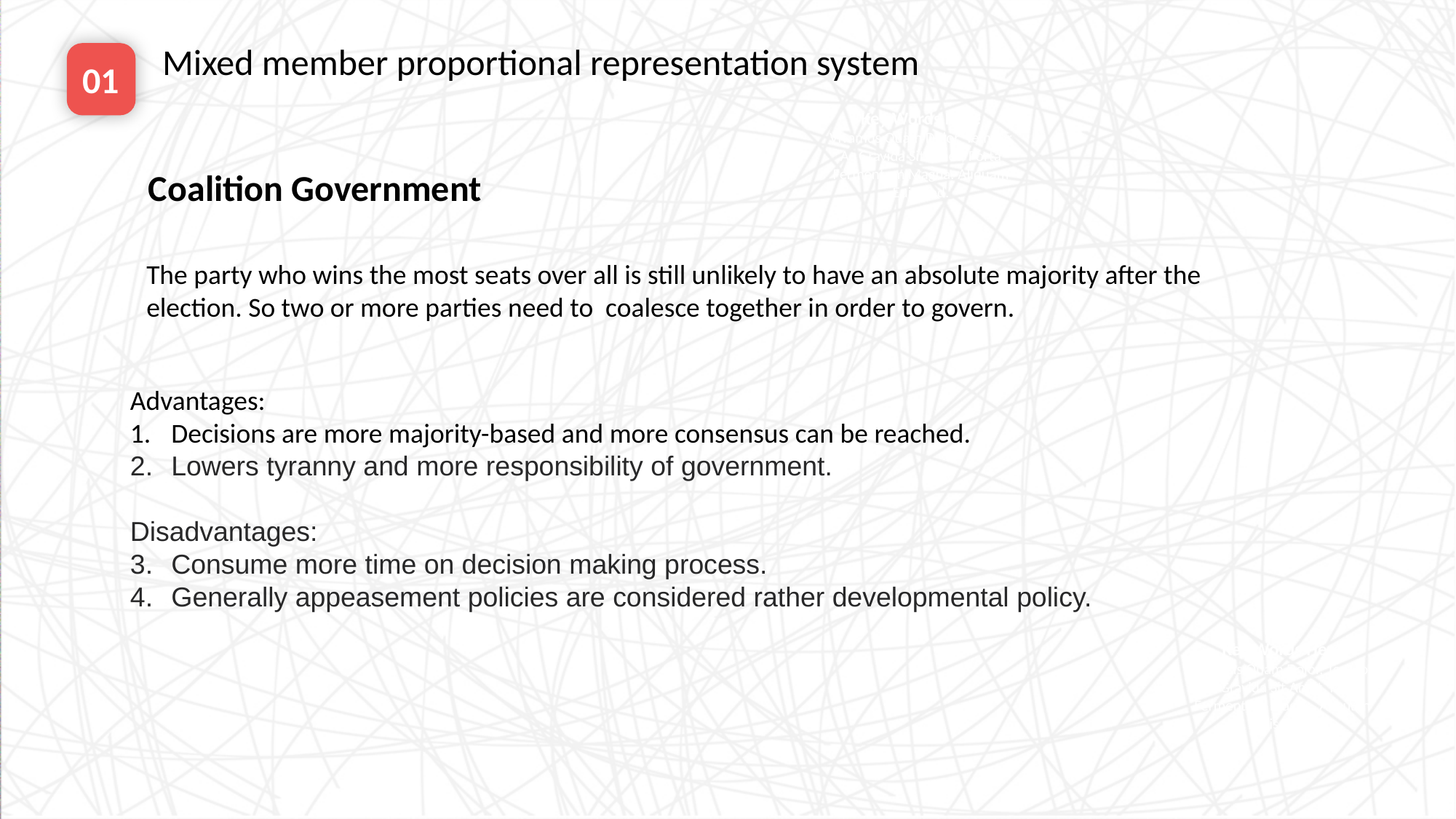

Mixed member proportional representation system
01
Key Words Here
Vivamus Quam Dolor, Tempor Ac Gravida Sit Amet, Porta Fermentum Magna. Aliquam Euismod.
Coalition Government
e7d195523061f1c0205959036996ad55c215b892a7aac5c0B9ADEF7896FB48F2EF97163A2DE1401E1875DEDC438B7864AD24CA23553DBBBD975DAF4CAD4A2592689FFB6CEE59FFA55B2702D0E5EE29CDFC0DD98BC7D6A39AC4E055256EE11BBEDCDB7C9722D66262996B68DE860BD3C77EBCAECB599909EC0E07B61811075331ABCDE6990254B8C8
The party who wins the most seats over all is still unlikely to have an absolute majority after the election. So two or more parties need to  coalesce together in order to govern.
Advantages:
Decisions are more majority-based and more consensus can be reached.
Lowers tyranny and more responsibility of government.

Disadvantages:
Consume more time on decision making process.
Generally appeasement policies are considered rather developmental policy.
Key Words Here
Vivamus Quam Dolor, Tempor Ac Gravida Sit Amet, Porta Fermentum Magna. Aliquam Euismod.